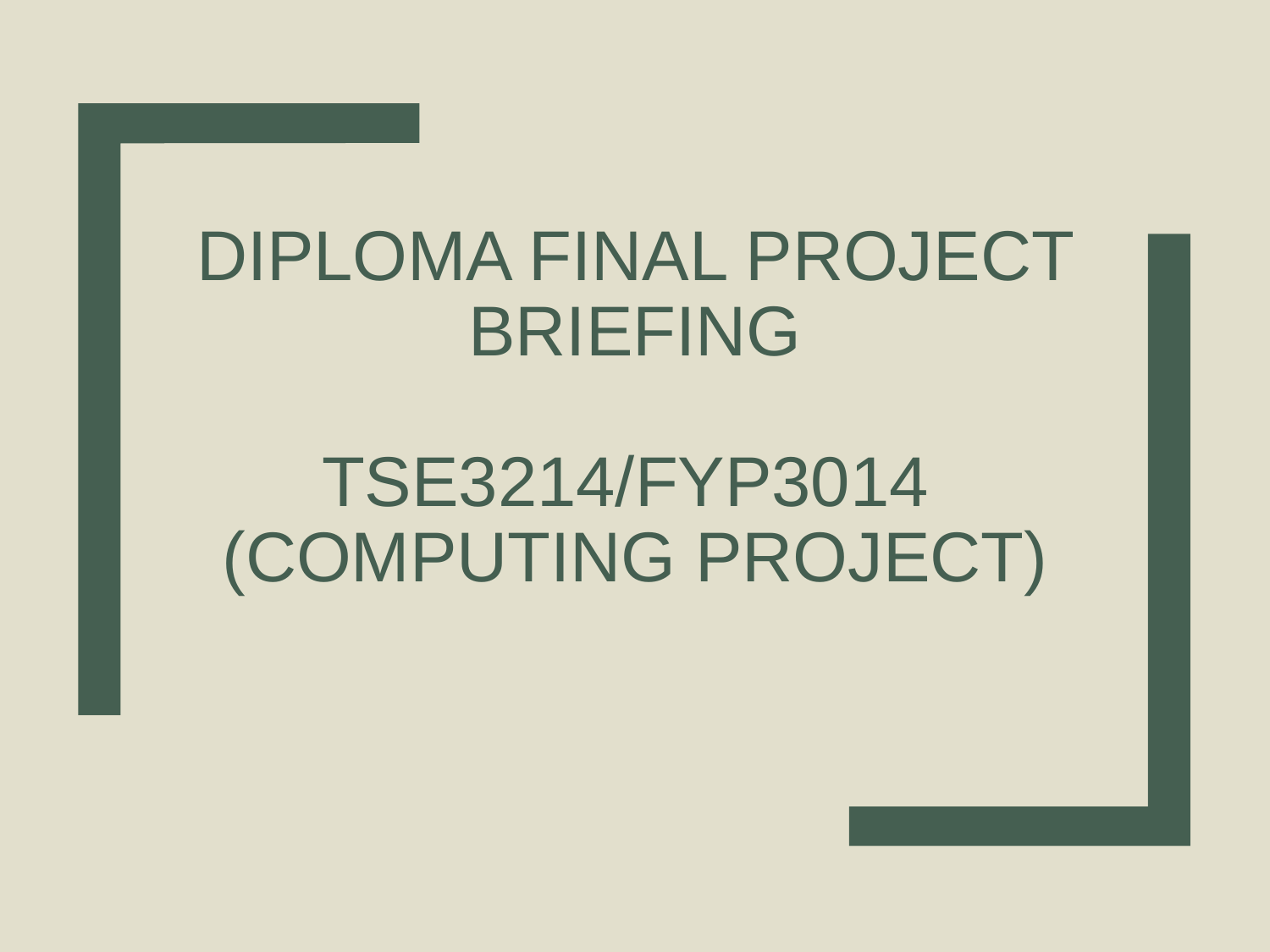

# DIPLOMA FINAL PROJECT BRIEFING tse3214/FYP3014 (Computing Project)